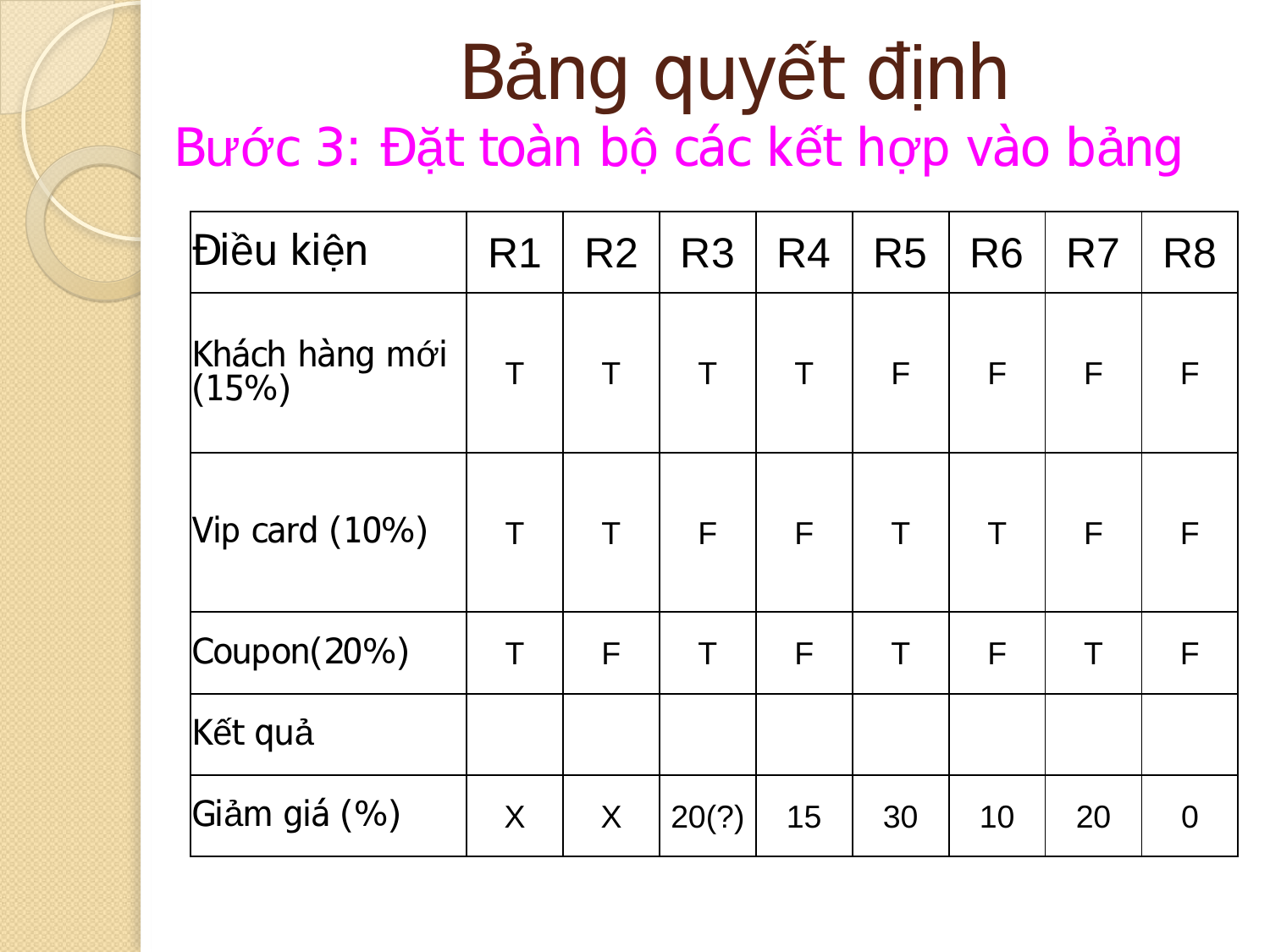

# Bảng quyết định
Bước 3: Đặt toàn bộ các kết hợp vào bảng
| Điều kiện | R1 | R2 | R3 | R4 | R5 | R6 | R7 | R8 |
| --- | --- | --- | --- | --- | --- | --- | --- | --- |
| Khách hàng mới (15%) | T | T | T | T | F | F | F | F |
| Vip card (10%) | T | T | F | F | T | T | F | F |
| Coupon(20%) | T | F | T | F | T | F | T | F |
| Kết quả |  |  |  |  |  |  |  |  |
| Giảm giá (%) | X | X | 20(?) | 15 | 30 | 10 | 20 | 0 |